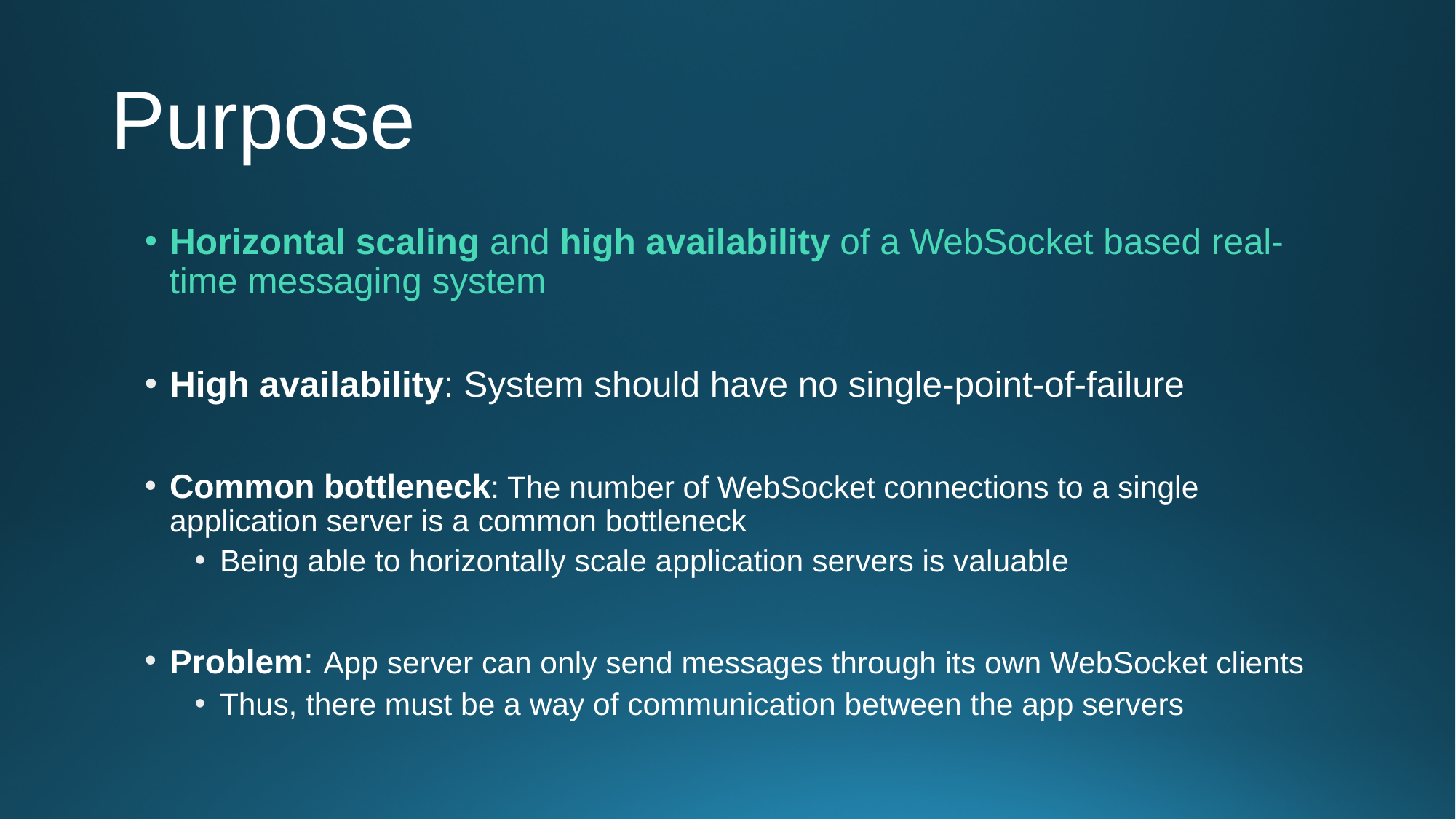

# Purpose
Horizontal scaling and high availability of a WebSocket based real-time messaging system

High availability: System should have no single-point-of-failure

Common bottleneck: The number of WebSocket connections to a single application server is a common bottleneck
Being able to horizontally scale application servers is valuable

Problem: App server can only send messages through its own WebSocket clients
Thus, there must be a way of communication between the app servers